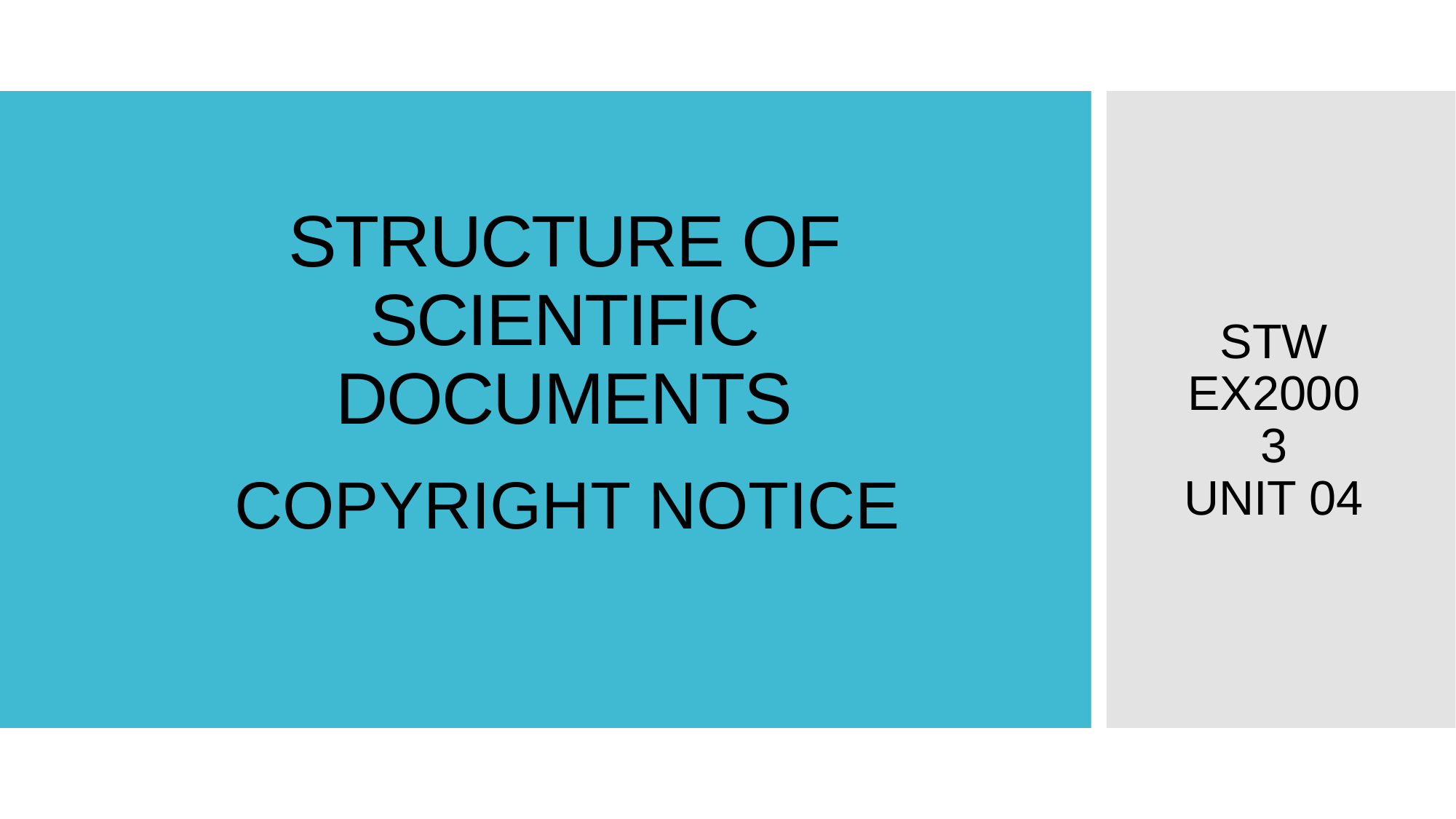

# STRUCTURE OF SCIENTIFIC DOCUMENTS
STW EX20003
UNIT 04
COPYRIGHT NOTICE